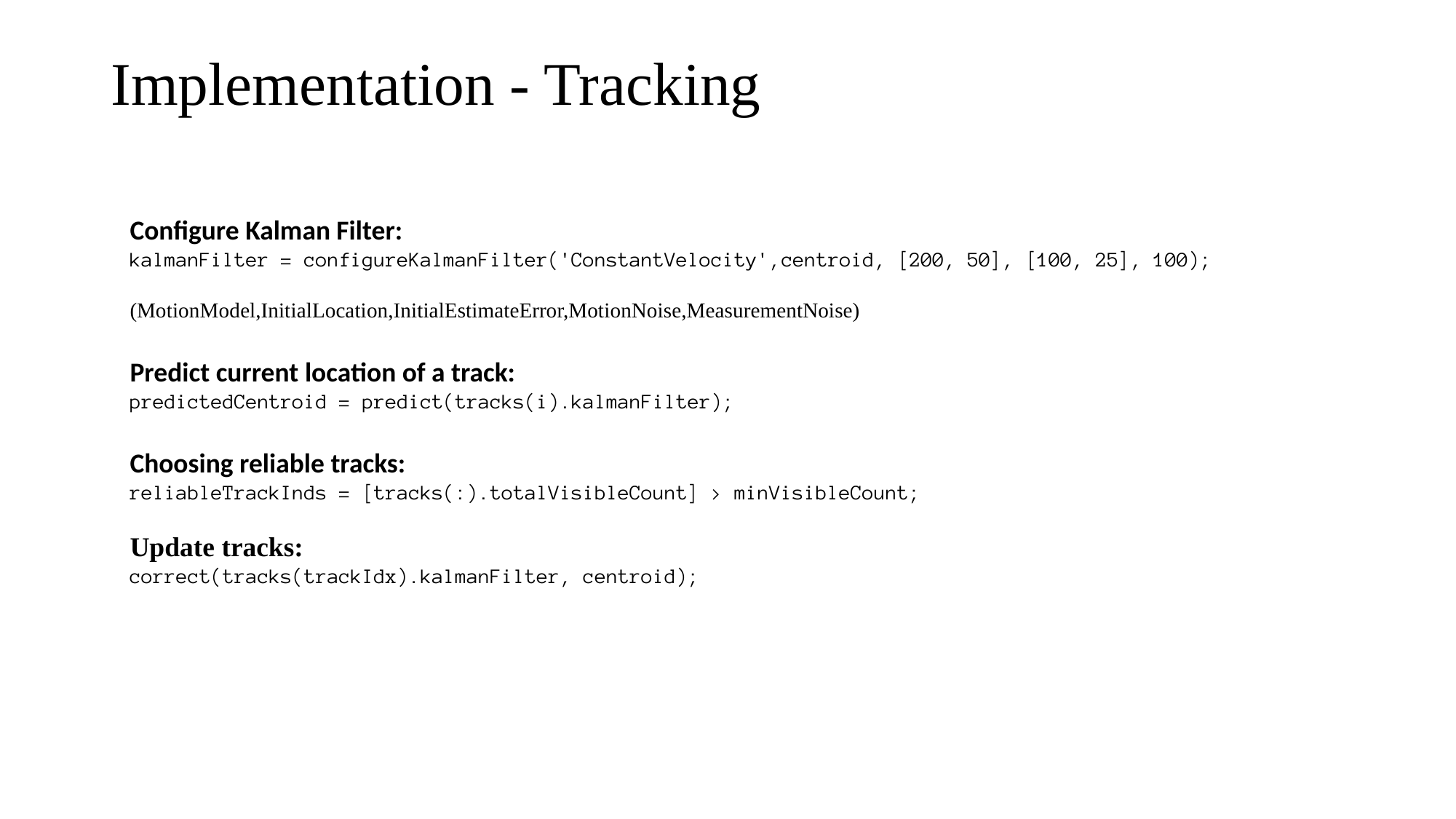

# Implementation - Tracking
Configure Kalman Filter:
kalmanFilter = configureKalmanFilter('ConstantVelocity',centroid, [200, 50], [100, 25], 100);
                                                                            (MotionModel,InitialLocation,InitialEstimateError,MotionNoise,MeasurementNoise)

Predict current location of a track:
predictedCentroid = predict(tracks(i).kalmanFilter);

Choosing reliable tracks:
reliableTrackInds = [tracks(:).totalVisibleCount] > minVisibleCount;

Update tracks:
correct(tracks(trackIdx).kalmanFilter, centroid);